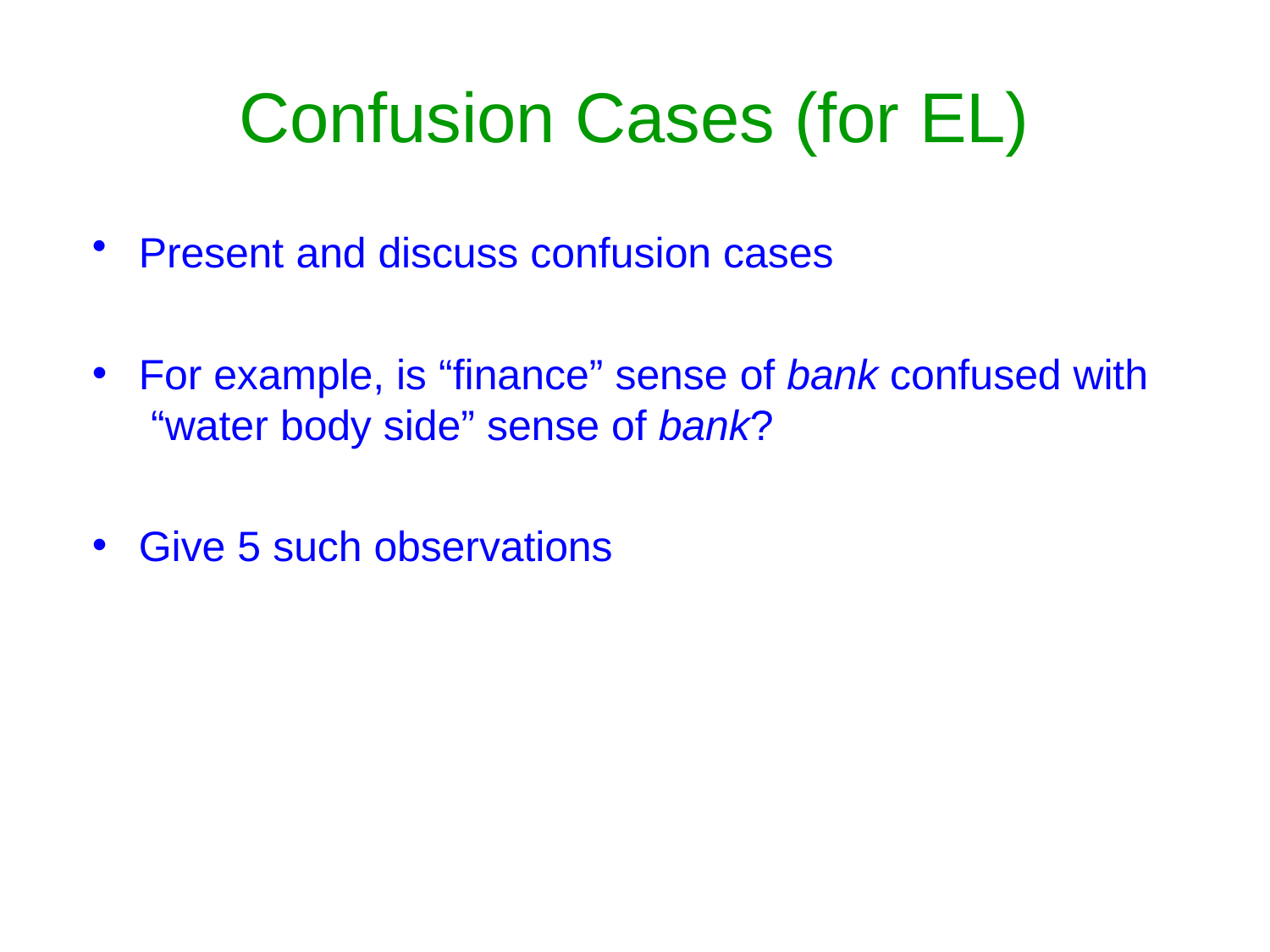

# Confusion Cases (for EL)
Present and discuss confusion cases

For example, is “finance” sense of bank confused with  “water body side” sense of bank?

Give 5 such observations